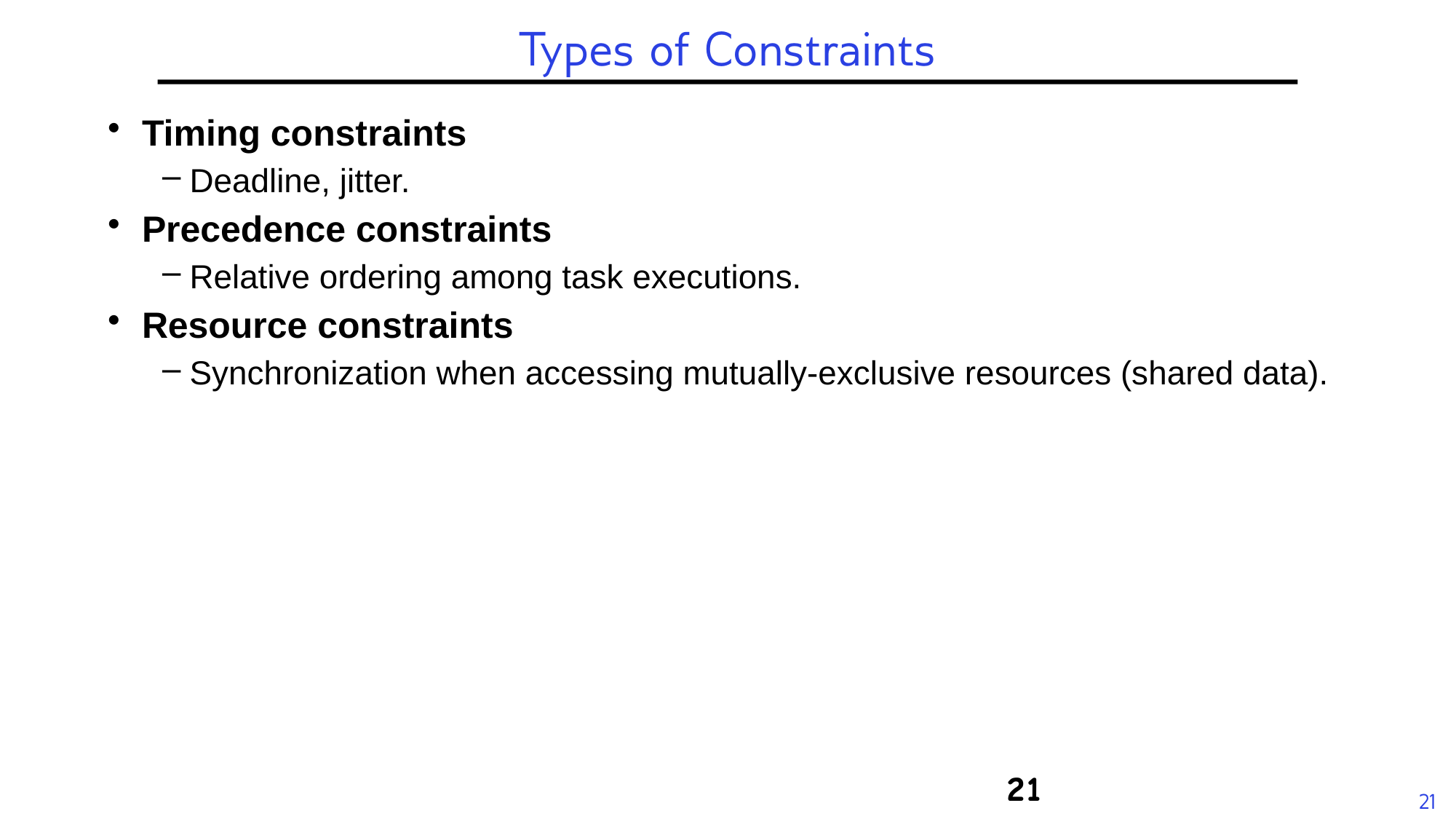

# Types of Constraints
Timing constraints
Deadline, jitter.
Precedence constraints
Relative ordering among task executions.
Resource constraints
Synchronization when accessing mutually-exclusive resources (shared data).
21